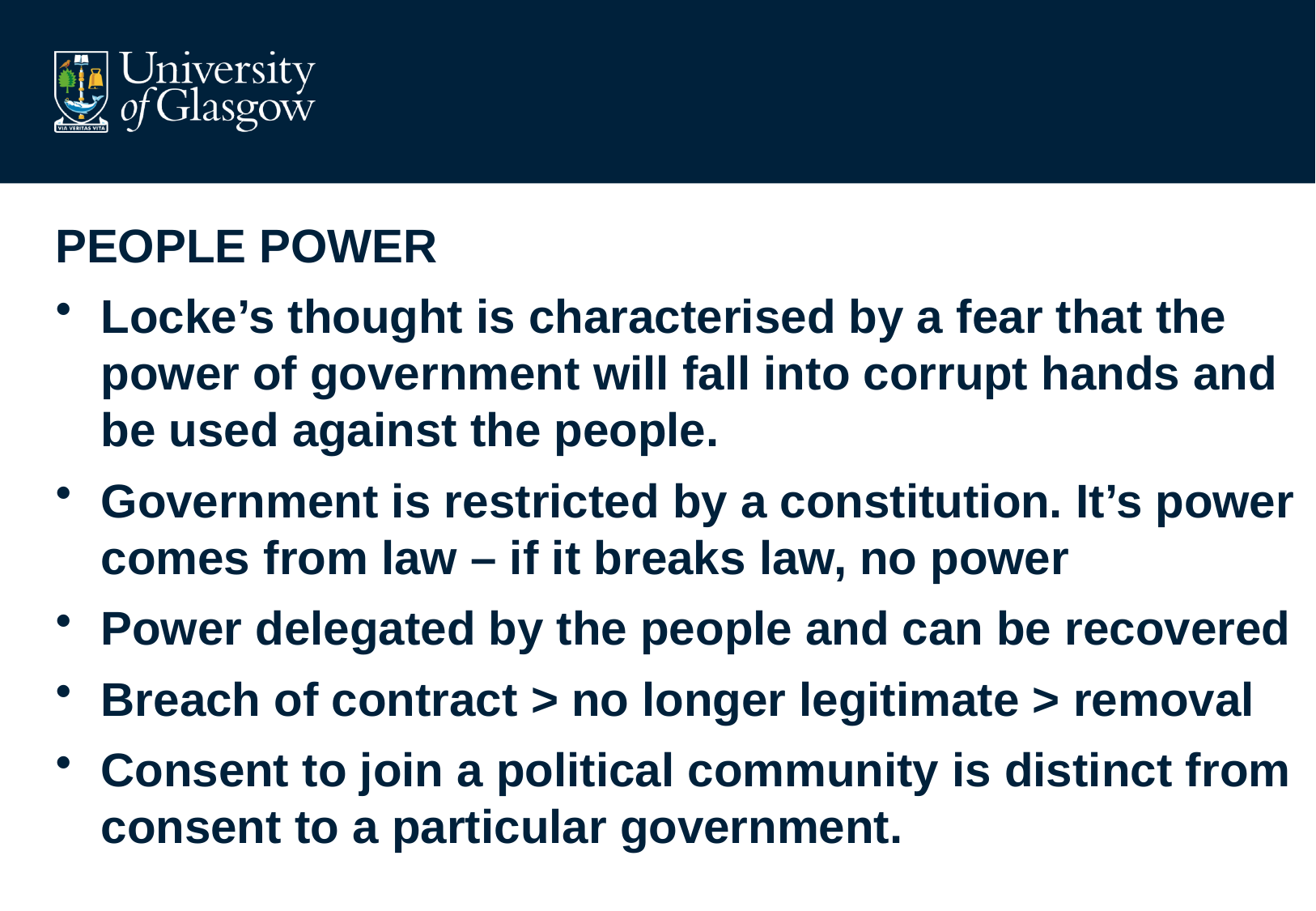

#
PEOPLE POWER
Locke’s thought is characterised by a fear that the power of government will fall into corrupt hands and be used against the people.
Government is restricted by a constitution. It’s power comes from law – if it breaks law, no power
Power delegated by the people and can be recovered
Breach of contract > no longer legitimate > removal
Consent to join a political community is distinct from consent to a particular government.